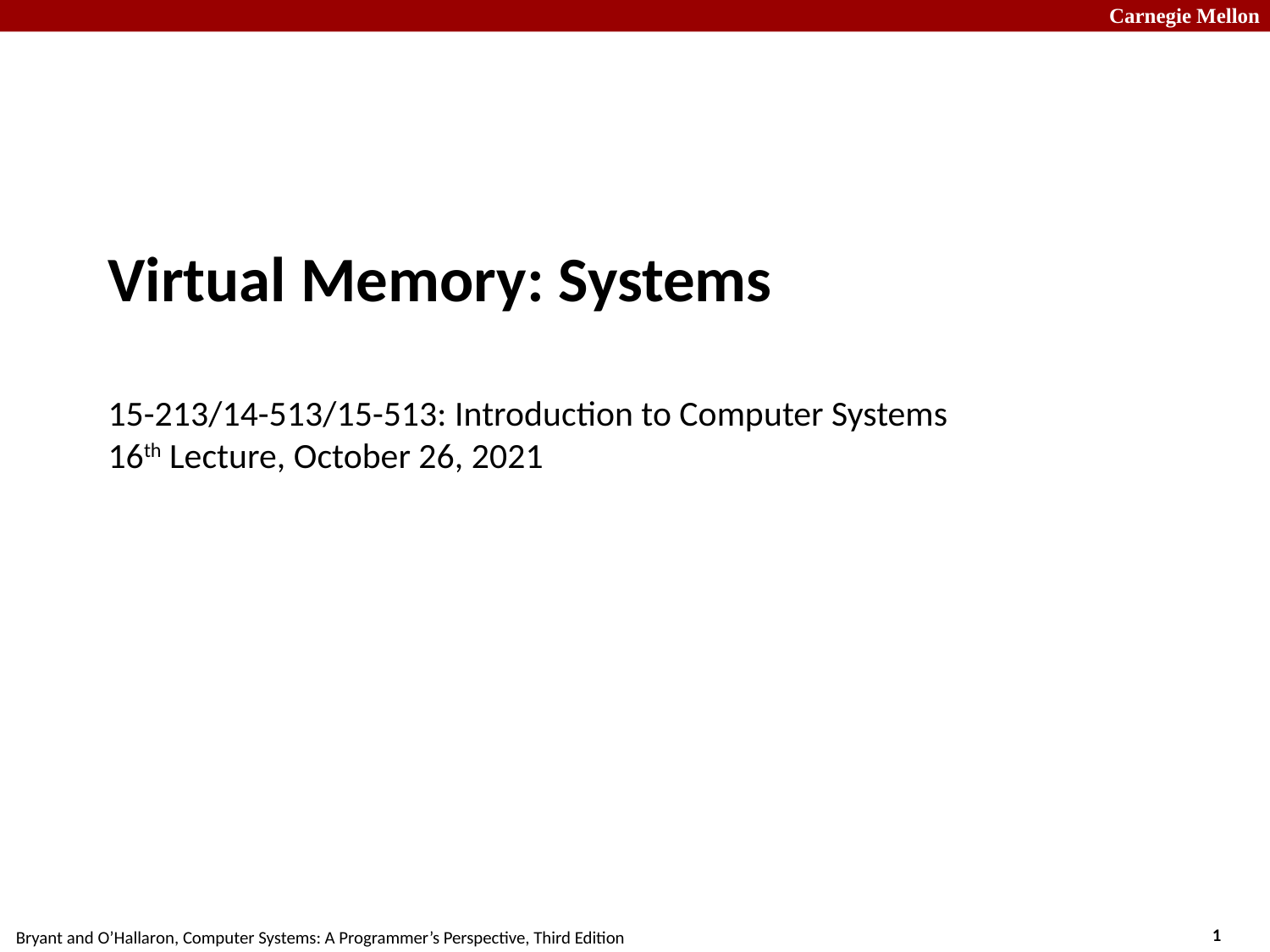

# Virtual Memory: Systems 15-213/14-513/15-513: Introduction to Computer Systems 16th Lecture, October 26, 2021